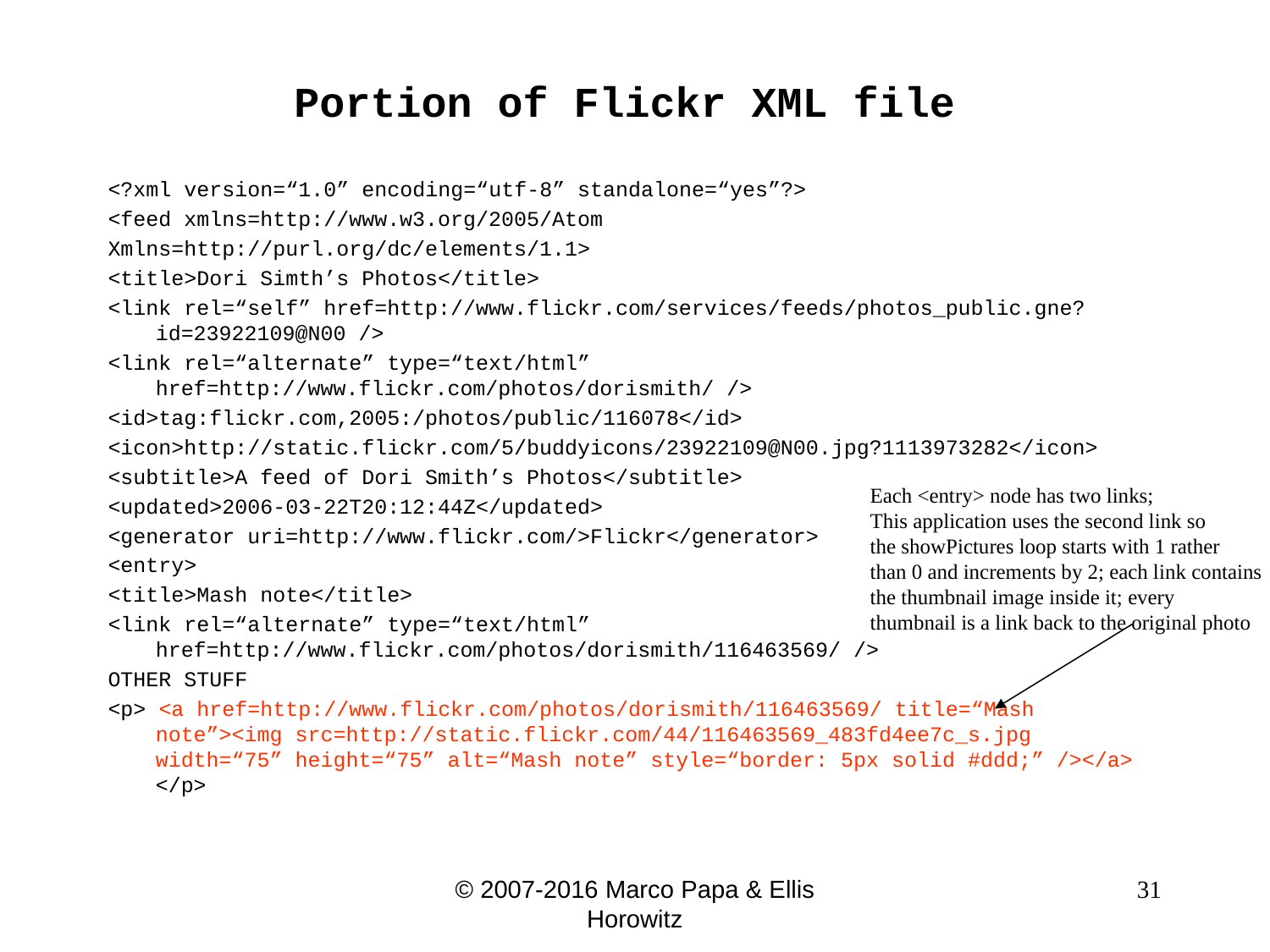

# Portion of Flickr XML file
<?xml version=“1.0” encoding=“utf-8” standalone=“yes”?>
<feed xmlns=http://www.w3.org/2005/Atom
Xmlns=http://purl.org/dc/elements/1.1>
<title>Dori Simth’s Photos</title>
<link rel=“self” href=http://www.flickr.com/services/feeds/photos_public.gne?id=23922109@N00 />
<link rel=“alternate” type=“text/html” href=http://www.flickr.com/photos/dorismith/ />
<id>tag:flickr.com,2005:/photos/public/116078</id>
<icon>http://static.flickr.com/5/buddyicons/23922109@N00.jpg?1113973282</icon>
<subtitle>A feed of Dori Smith’s Photos</subtitle>
<updated>2006-03-22T20:12:44Z</updated>
<generator uri=http://www.flickr.com/>Flickr</generator>
<entry>
<title>Mash note</title>
<link rel=“alternate” type=“text/html” href=http://www.flickr.com/photos/dorismith/116463569/ />
OTHER STUFF
<p> <a href=http://www.flickr.com/photos/dorismith/116463569/ title=“Mash note”><img src=http://static.flickr.com/44/116463569_483fd4ee7c_s.jpg width=“75” height=“75” alt=“Mash note” style=“border: 5px solid #ddd;” /></a> </p>

Each <entry> node has two links;
This application uses the second link so
the showPictures loop starts with 1 rather
than 0 and increments by 2; each link contains
the thumbnail image inside it; every
thumbnail is a link back to the original photo

© 2007-2016 Marco Papa & Ellis Horowitz
             31